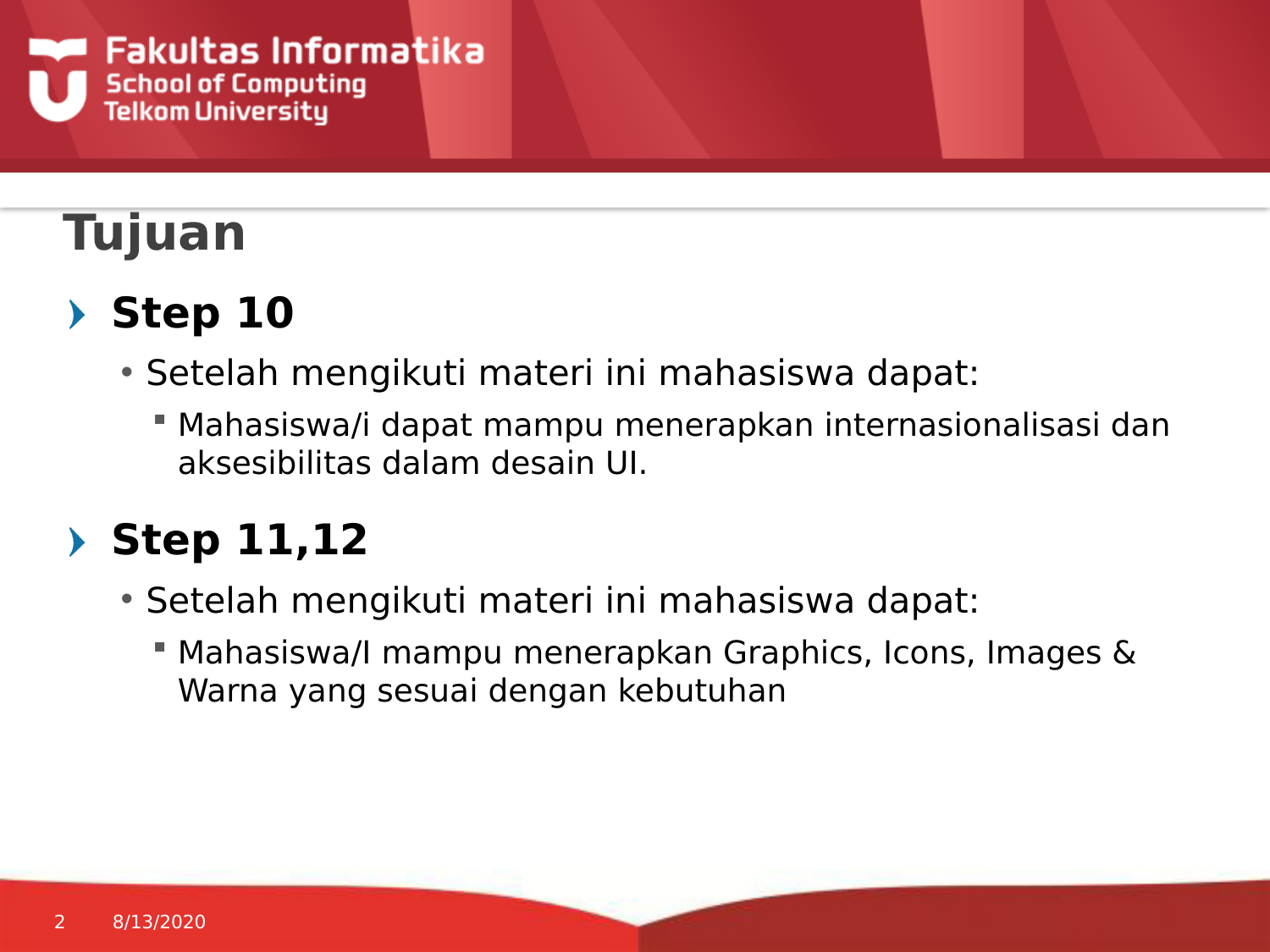

# Tujuan
Step 10
Setelah mengikuti materi ini mahasiswa dapat:
Mahasiswa/i dapat mampu menerapkan internasionalisasi dan aksesibilitas dalam desain UI.
Step 11,12
Setelah mengikuti materi ini mahasiswa dapat:
Mahasiswa/I mampu menerapkan Graphics, Icons, Images & Warna yang sesuai dengan kebutuhan

2
8/13/2020